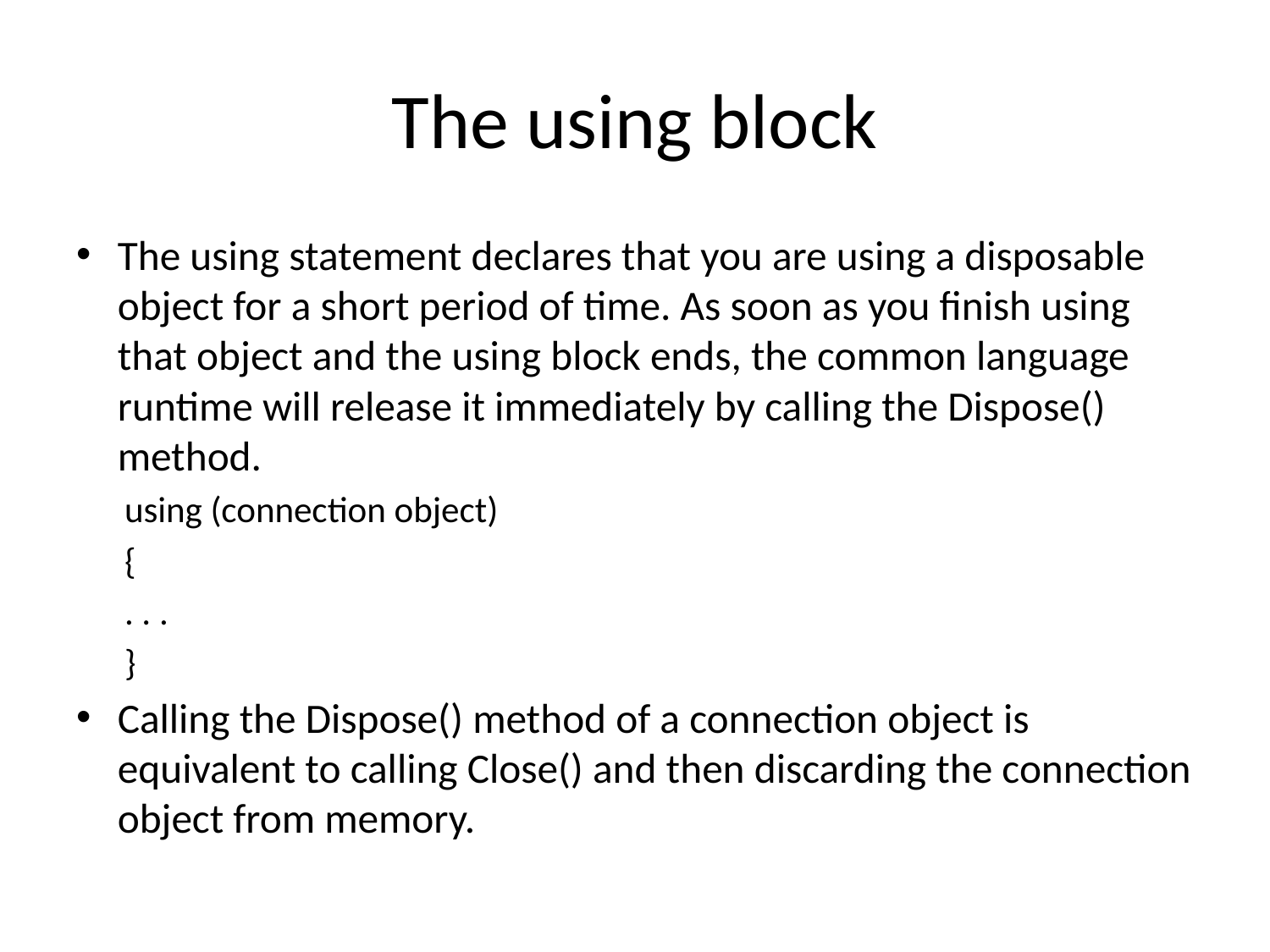

# The using block
The using statement declares that you are using a disposable object for a short period of time. As soon as you finish using that object and the using block ends, the common language runtime will release it immediately by calling the Dispose() method.
using (connection object)
{
. . .
}
Calling the Dispose() method of a connection object is equivalent to calling Close() and then discarding the connection object from memory.